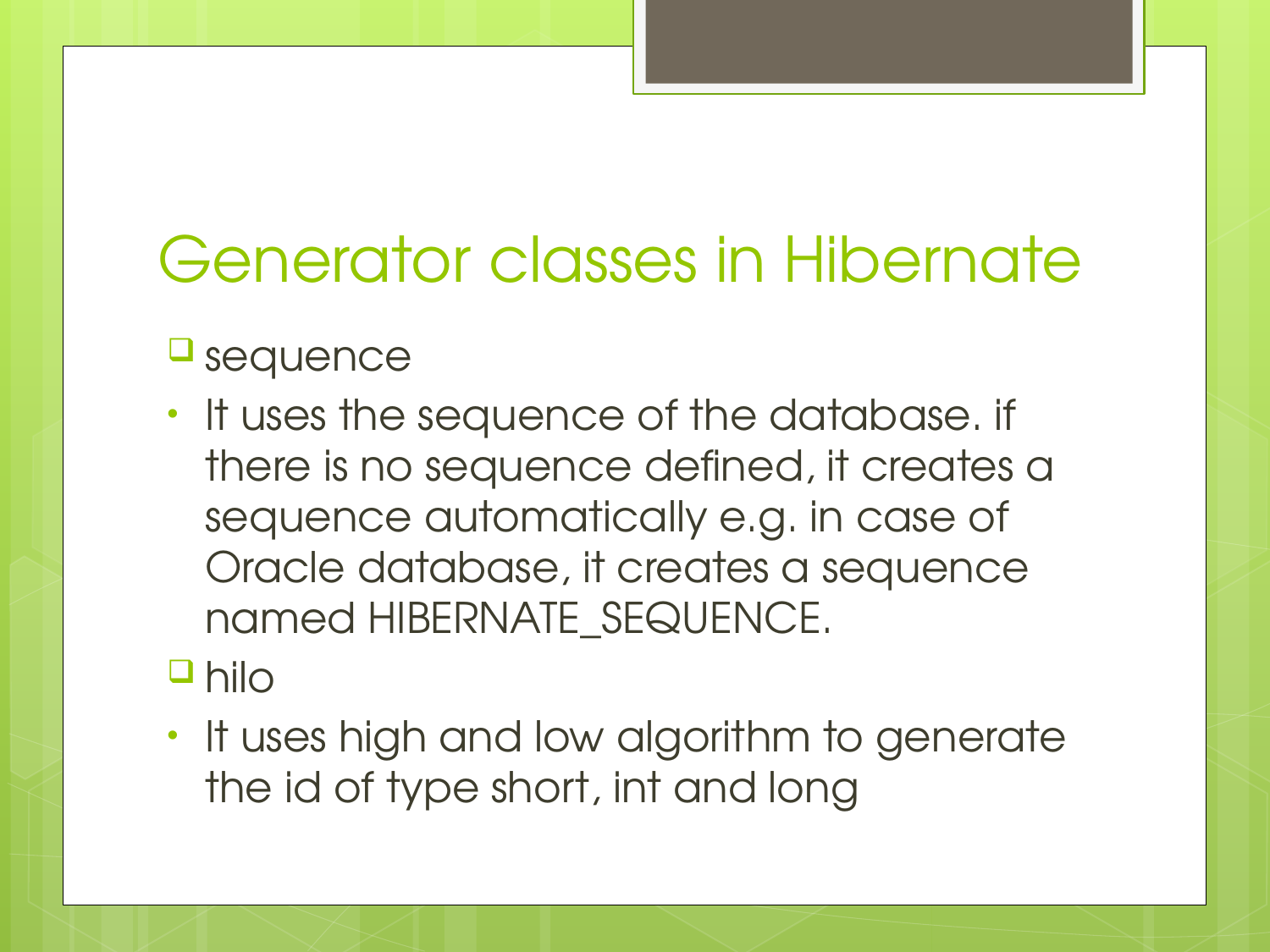

# Generator classes in Hibernate
sequence
It uses the sequence of the database. if there is no sequence defined, it creates a sequence automatically e.g. in case of Oracle database, it creates a sequence named HIBERNATE_SEQUENCE.
hilo
It uses high and low algorithm to generate the id of type short, int and long